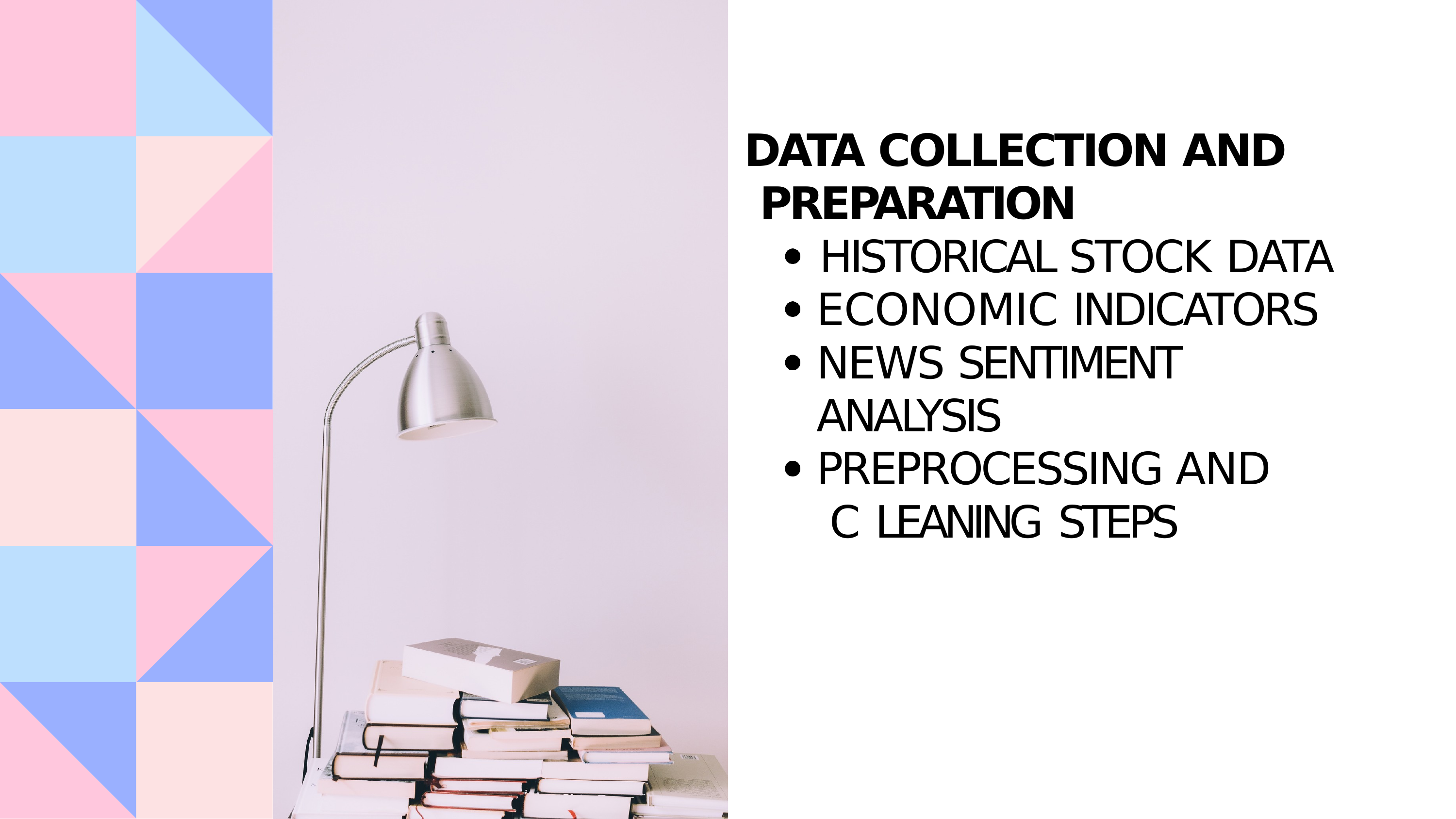

DATA COLLECTION AND  PREPARATION
HISTORICAL STOCK DATA  ECONOMIC INDICATORS  NEWS SENTIMENT  ANALYSIS  PREPROCESSING AND  6CKLEANING STEPS